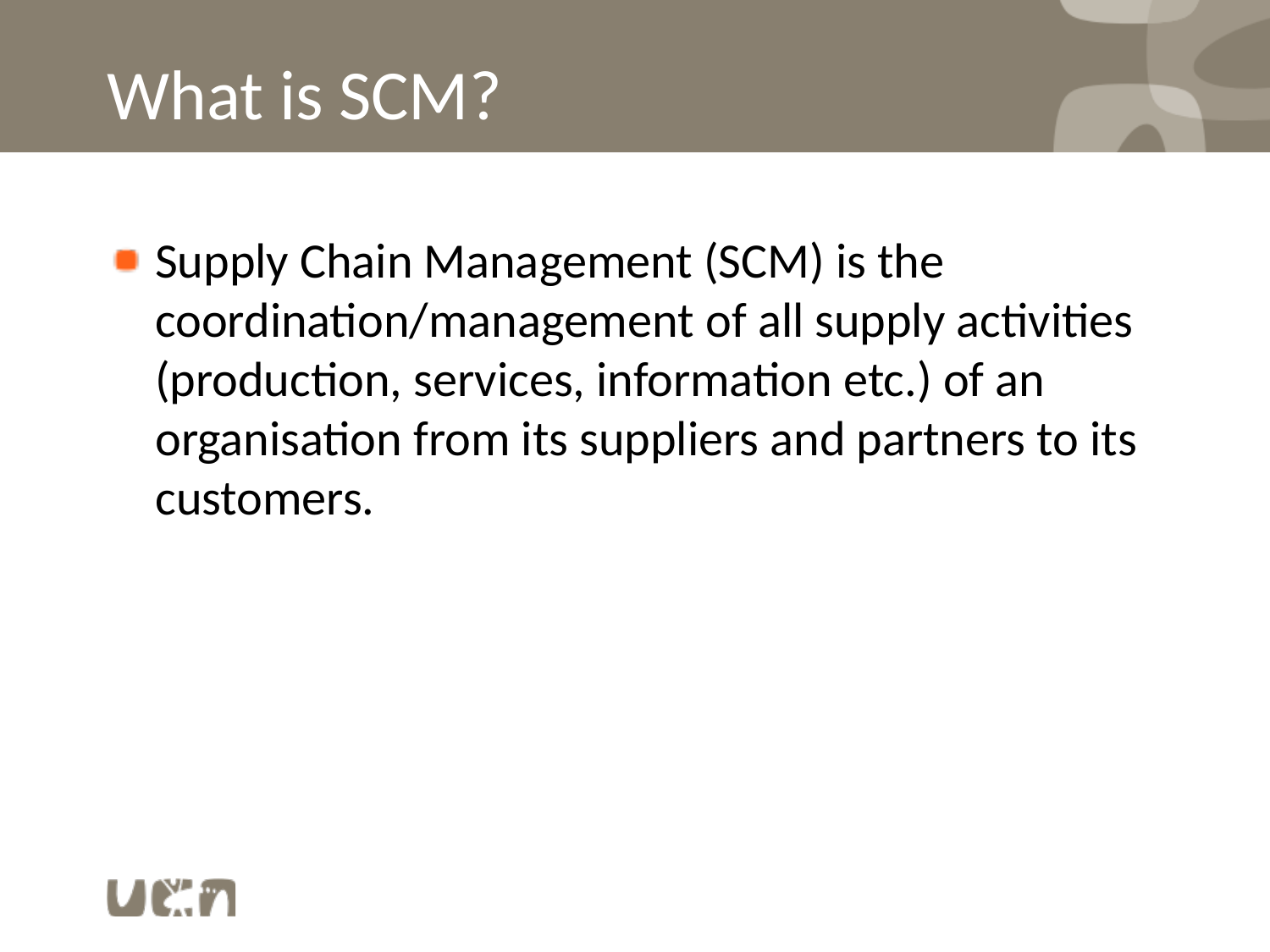

# What is SCM?
Supply Chain Management (SCM) is the coordination/management of all supply activities (production, services, information etc.) of an organisation from its suppliers and partners to its customers.